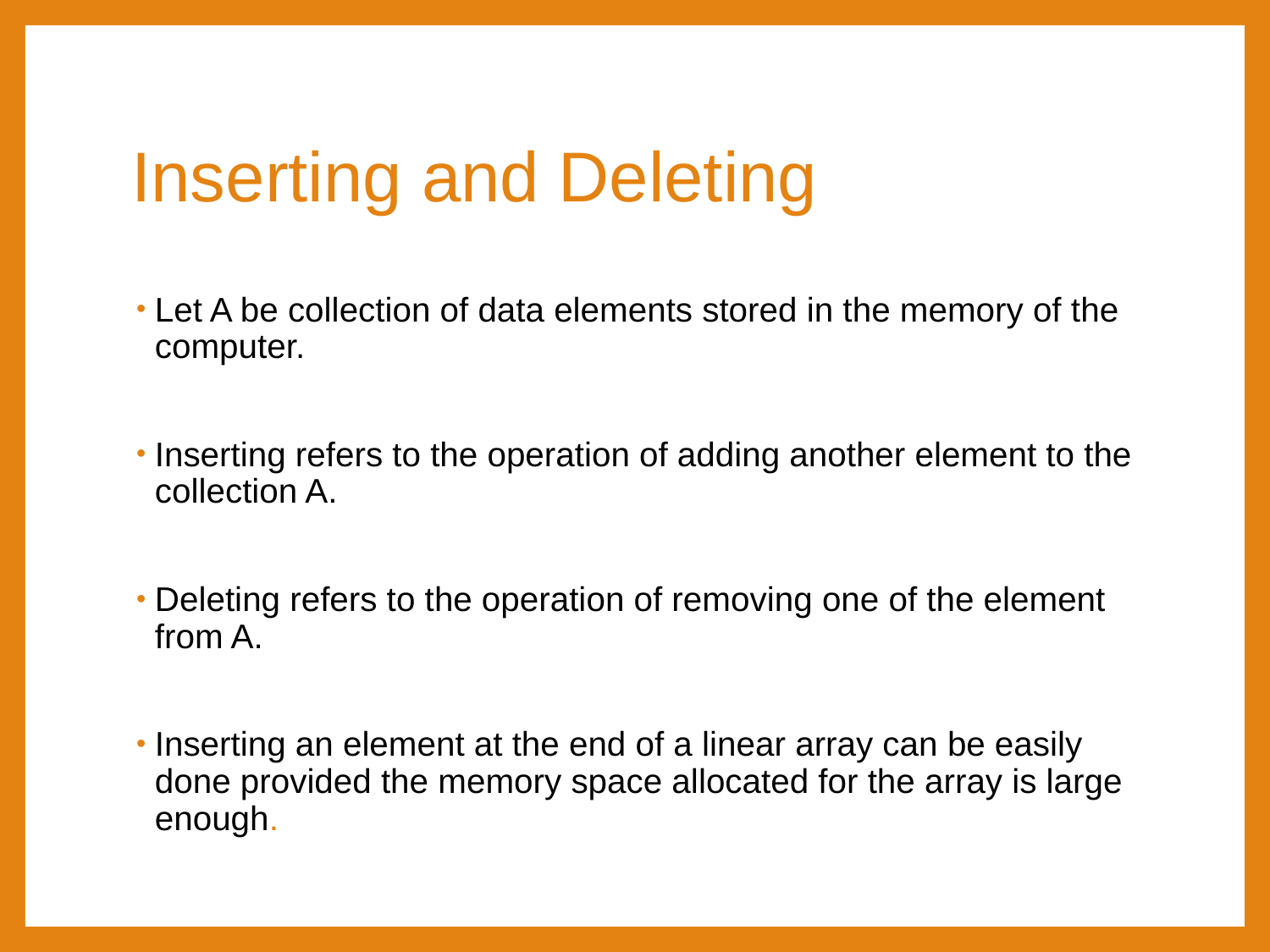

# Inserting and Deleting
Let A be collection of data elements stored in the memory of the computer.

Inserting refers to the operation of adding another element to the collection A.

Deleting refers to the operation of removing one of the element from A.

Inserting an element at the end of a linear array can be easily done provided the memory space allocated for the array is large enough.